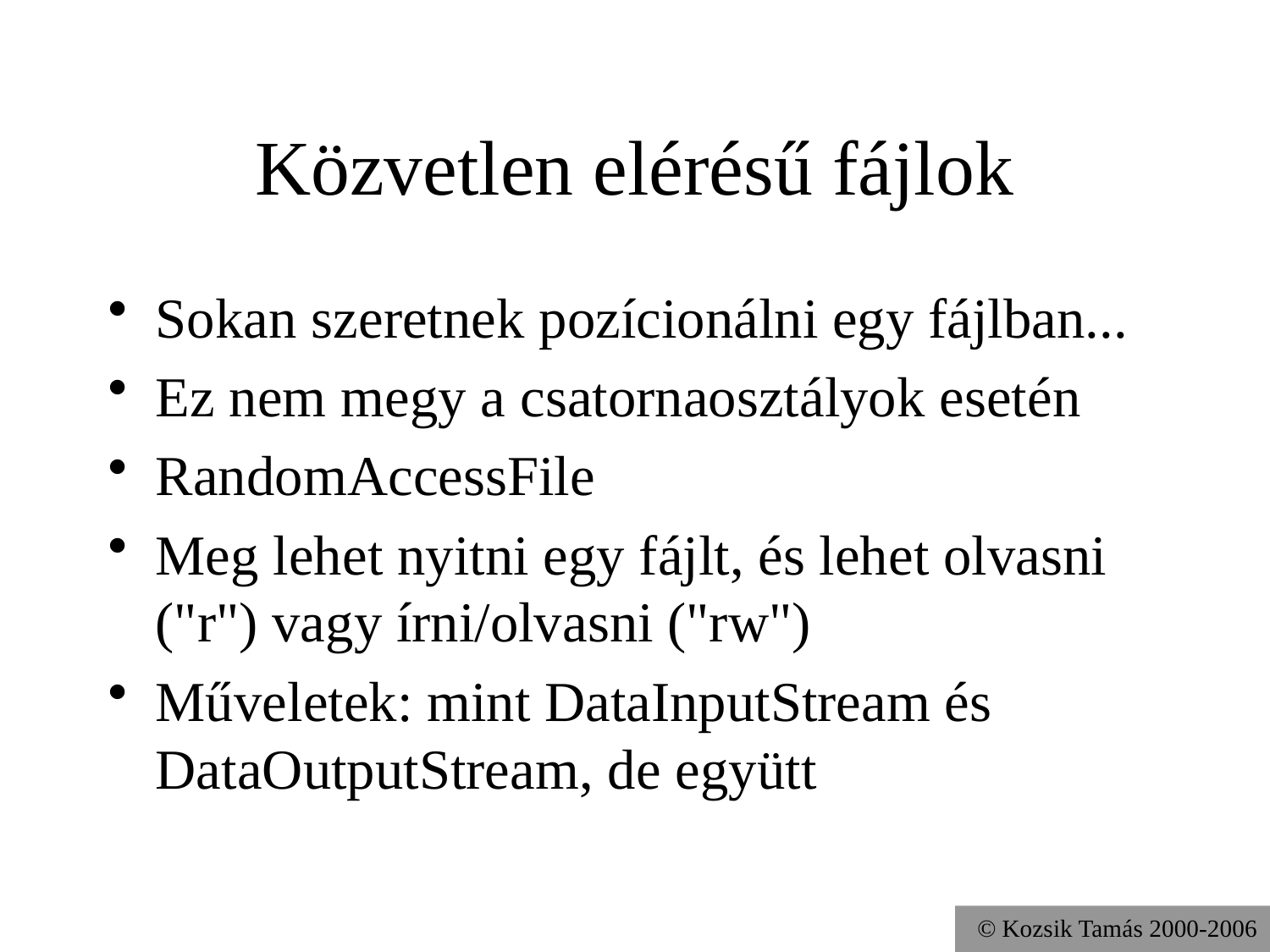

# Közvetlen elérésű fájlok
Sokan szeretnek pozícionálni egy fájlban...
Ez nem megy a csatornaosztályok esetén
RandomAccessFile
Meg lehet nyitni egy fájlt, és lehet olvasni ("r") vagy írni/olvasni ("rw")
Műveletek: mint DataInputStream és DataOutputStream, de együtt
© Kozsik Tamás 2000-2006